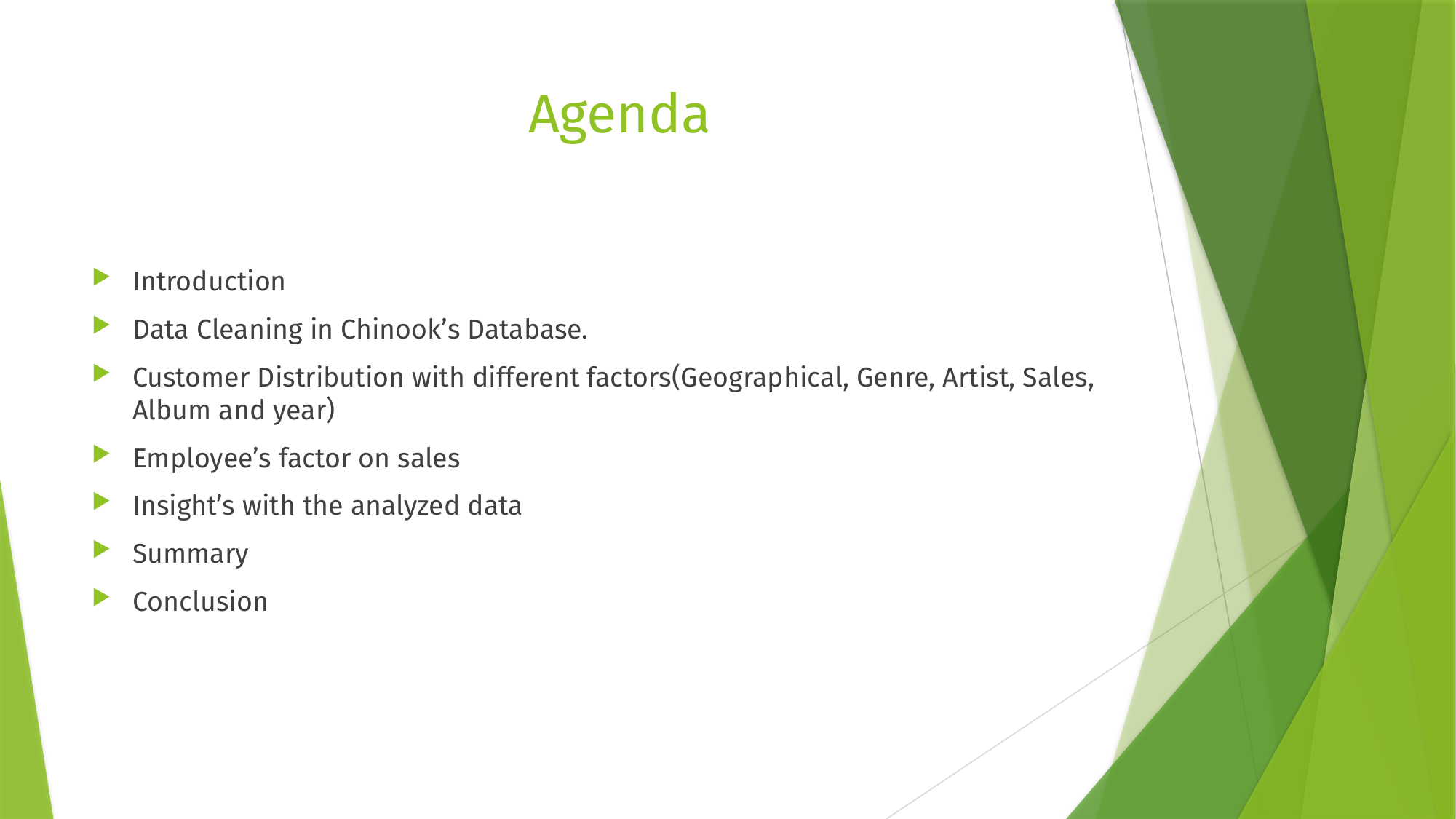

# Agenda
Introduction
Data Cleaning in Chinook’s Database.
Customer Distribution with different factors(Geographical, Genre, Artist, Sales, Album and year)
Employee’s factor on sales
Insight’s with the analyzed data
Summary
Conclusion